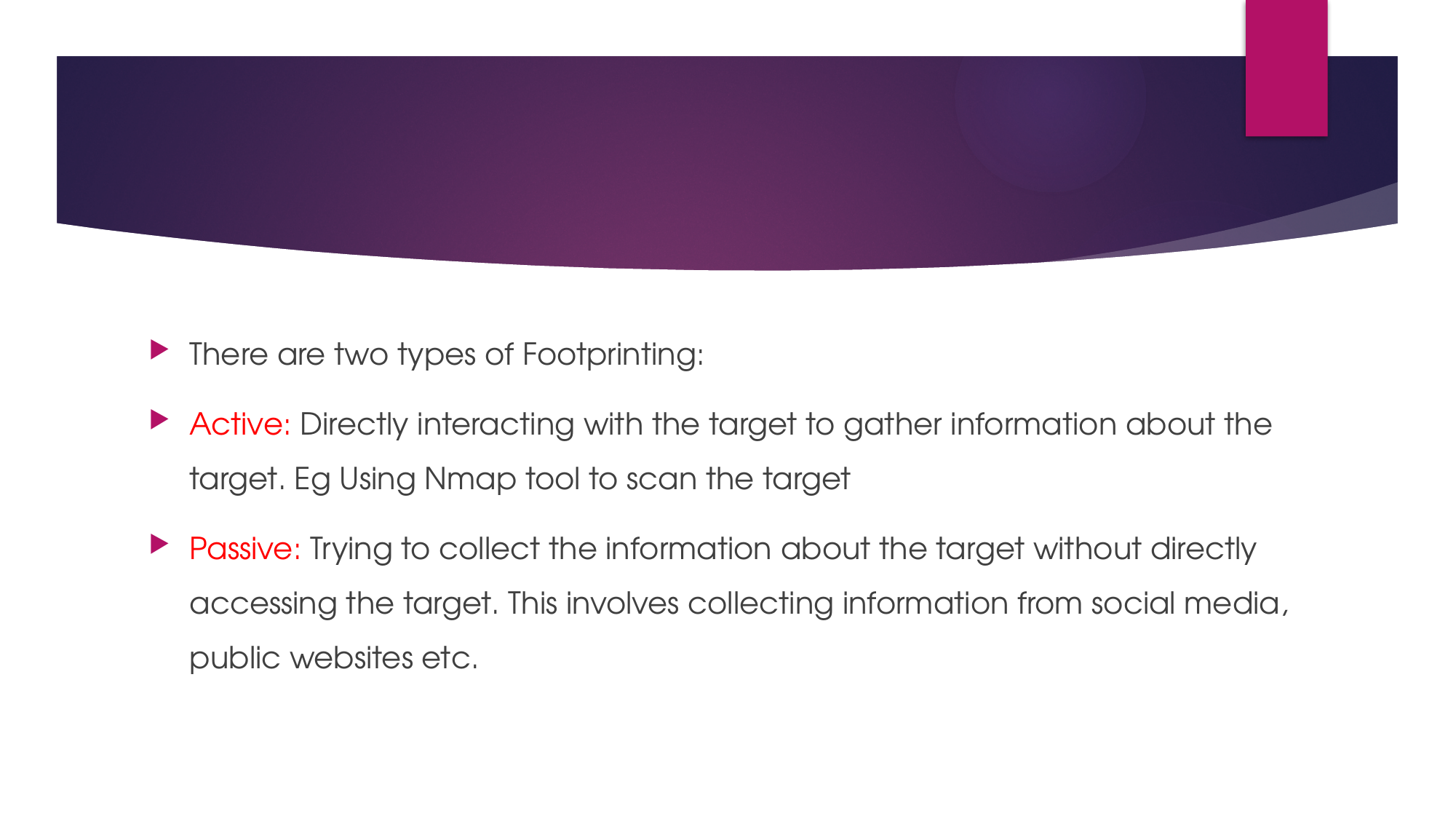

There are two types of Footprinting:
Active: Directly interacting with the target to gather information about the target. Eg Using Nmap tool to scan the target
Passive: Trying to collect the information about the target without directly accessing the target. This involves collecting information from social media, public websites etc.